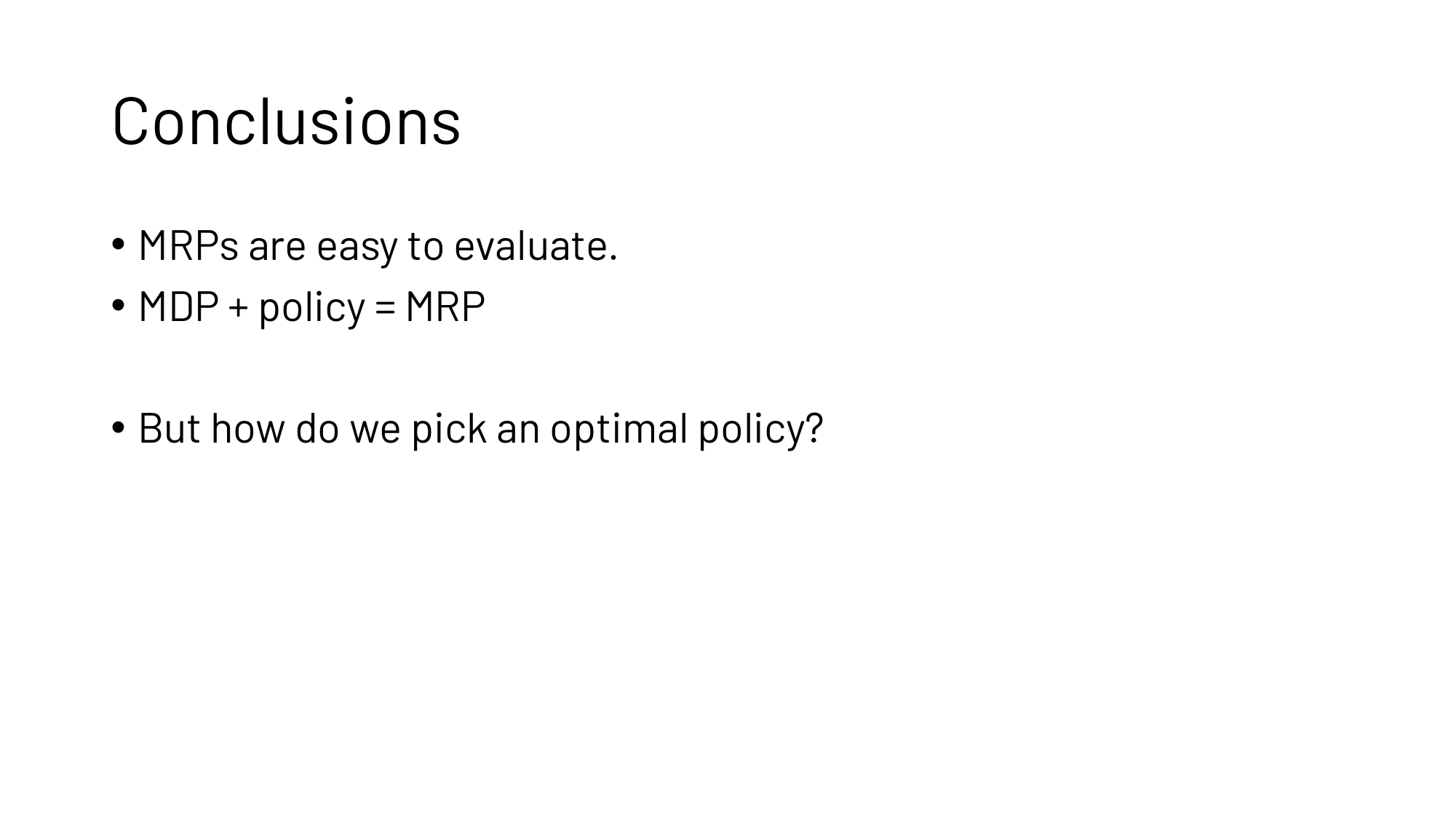

# Conclusions
MRPs are easy to evaluate.
MDP + policy = MRP

But how do we pick an optimal policy?